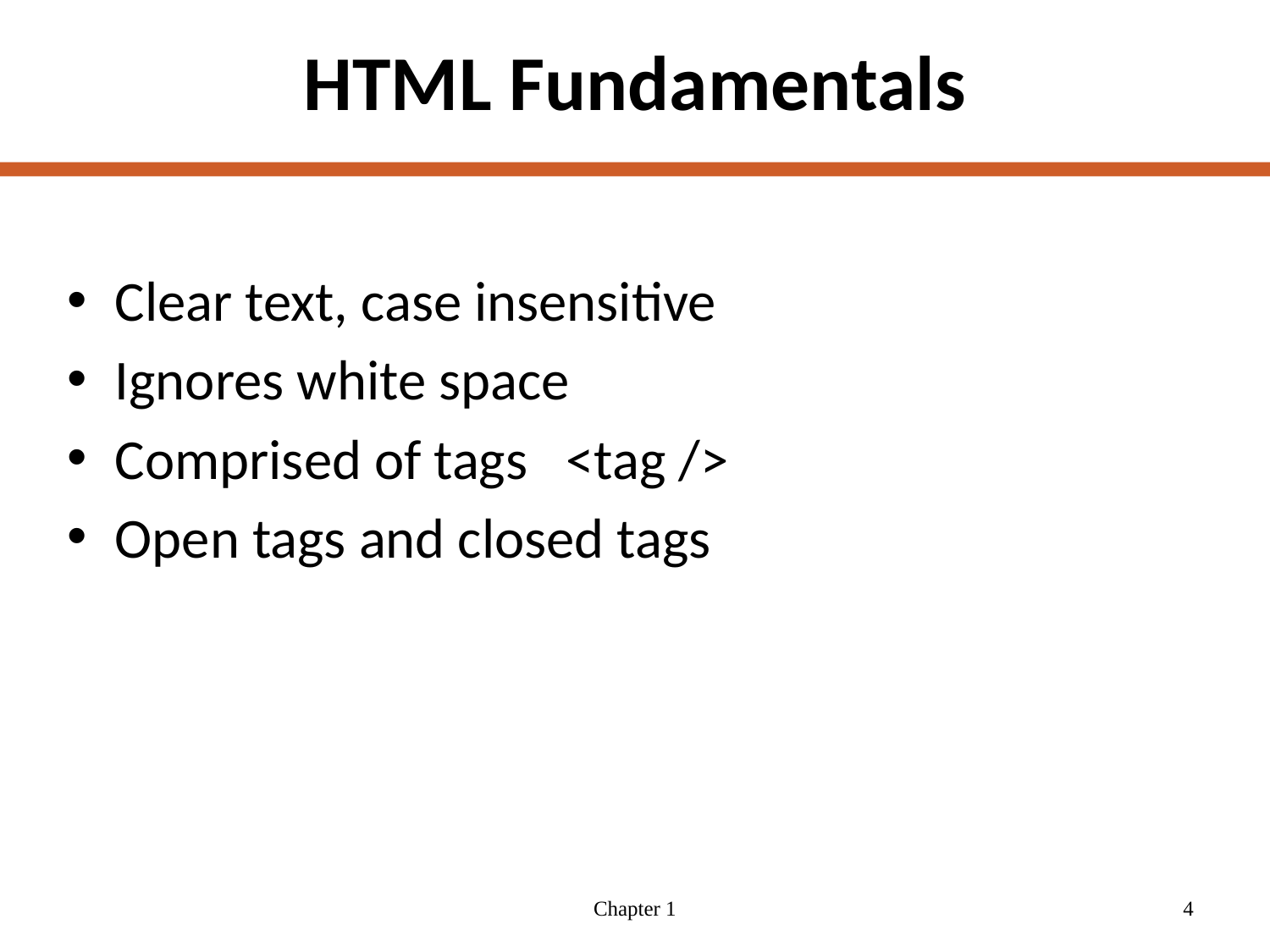

# HTML Fundamentals
Clear text, case insensitive
Ignores white space
Comprised of tags   <tag />
Open tags and closed tags
Chapter 1
4